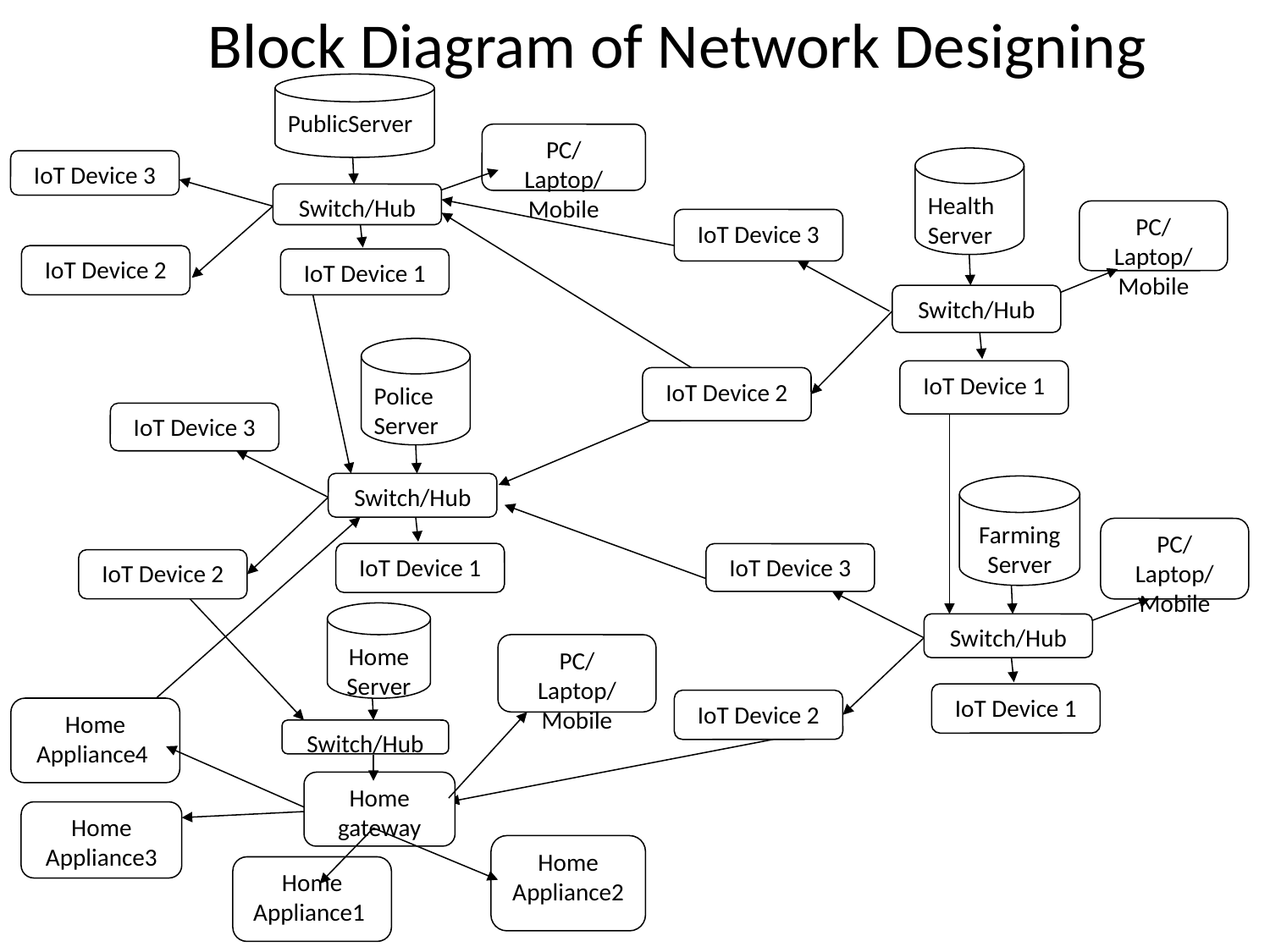

# Block Diagram of Network Designing
PublicServer
PC/Laptop/Mobile
Health Server
IoT Device 3

Switch/Hub
PC/Laptop/Mobile
IoT Device 3

IoT Device 2

IoT Device 1
Switch/Hub
Police Server
IoT Device 1
IoT Device 2

IoT Device 3

Switch/Hub
Farming Server
PC/Laptop/Mobile
IoT Device 1
IoT Device 3

IoT Device 2

Home Server
Switch/Hub
PC/Laptop/Mobile

IoT Device 1
IoT Device 2

Home Appliance4

Switch/Hub
Home gateway
Home Appliance3

Home Appliance2

Home Appliance1